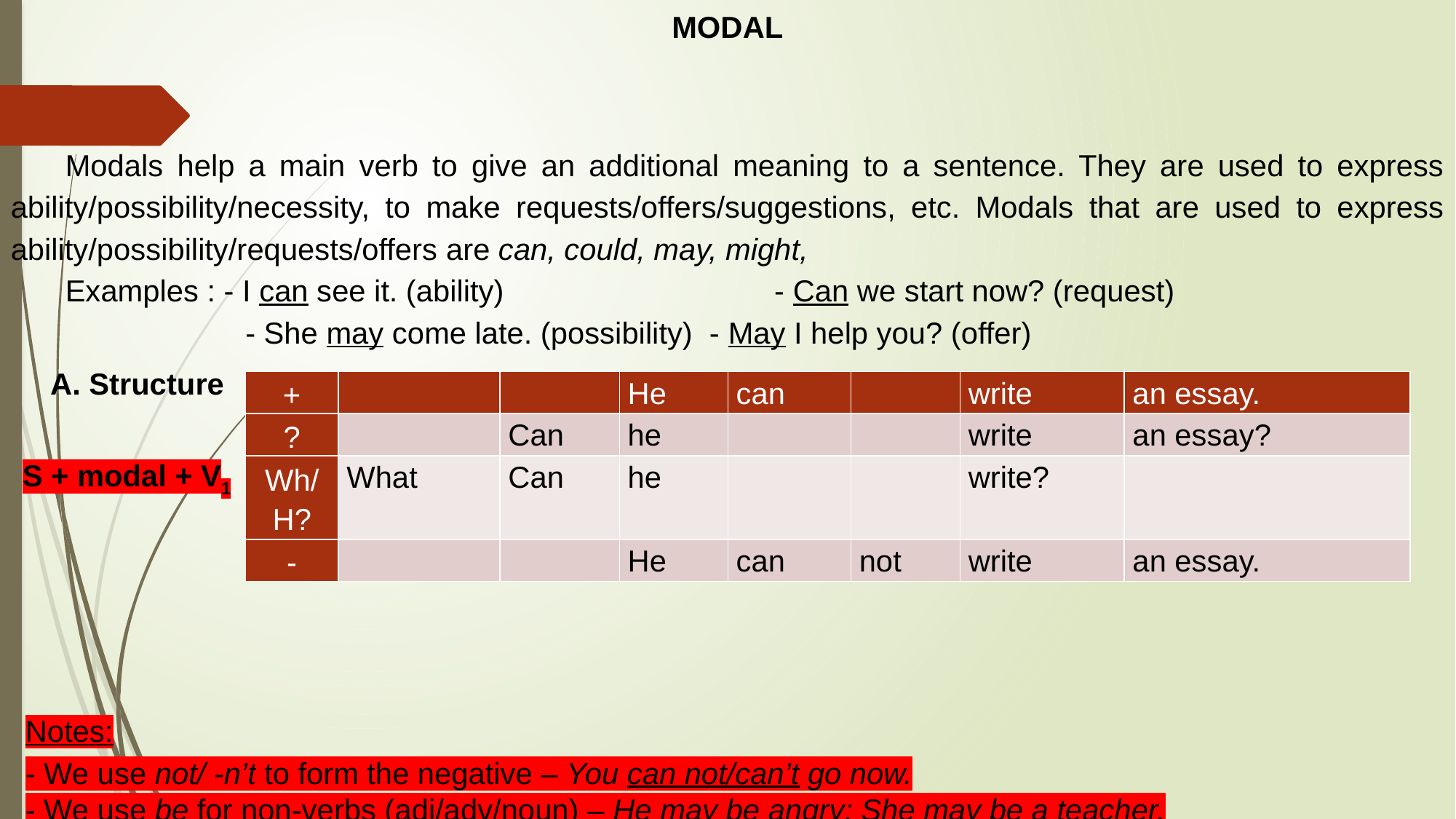

MODAL
Modals help a main verb to give an additional meaning to a sentence. They are used to express ability/possibility/necessity, to make requests/offers/suggestions, etc. Modals that are used to express ability/possibility/requests/offers are can, could, may, might,
Examples : - I can see it. (ability)		             - Can we start now? (request)
	               - She may come late. (possibility)  - May I help you? (offer)
A. Structure
| + |  |  | He | can |  | write | an essay. |
| --- | --- | --- | --- | --- | --- | --- | --- |
| ? |  | Can | he |  |  | write | an essay? |
| Wh/H? | What | Can | he |  |  | write? |  |
| - |  |  | He | can | not | write | an essay. |
S + modal + V1
Notes:
- We use not/ -n’t to form the negative – You can not/can’t go now.
- We use be for non-verbs (adj/adv/noun) – He may be angry; She may be a teacher.